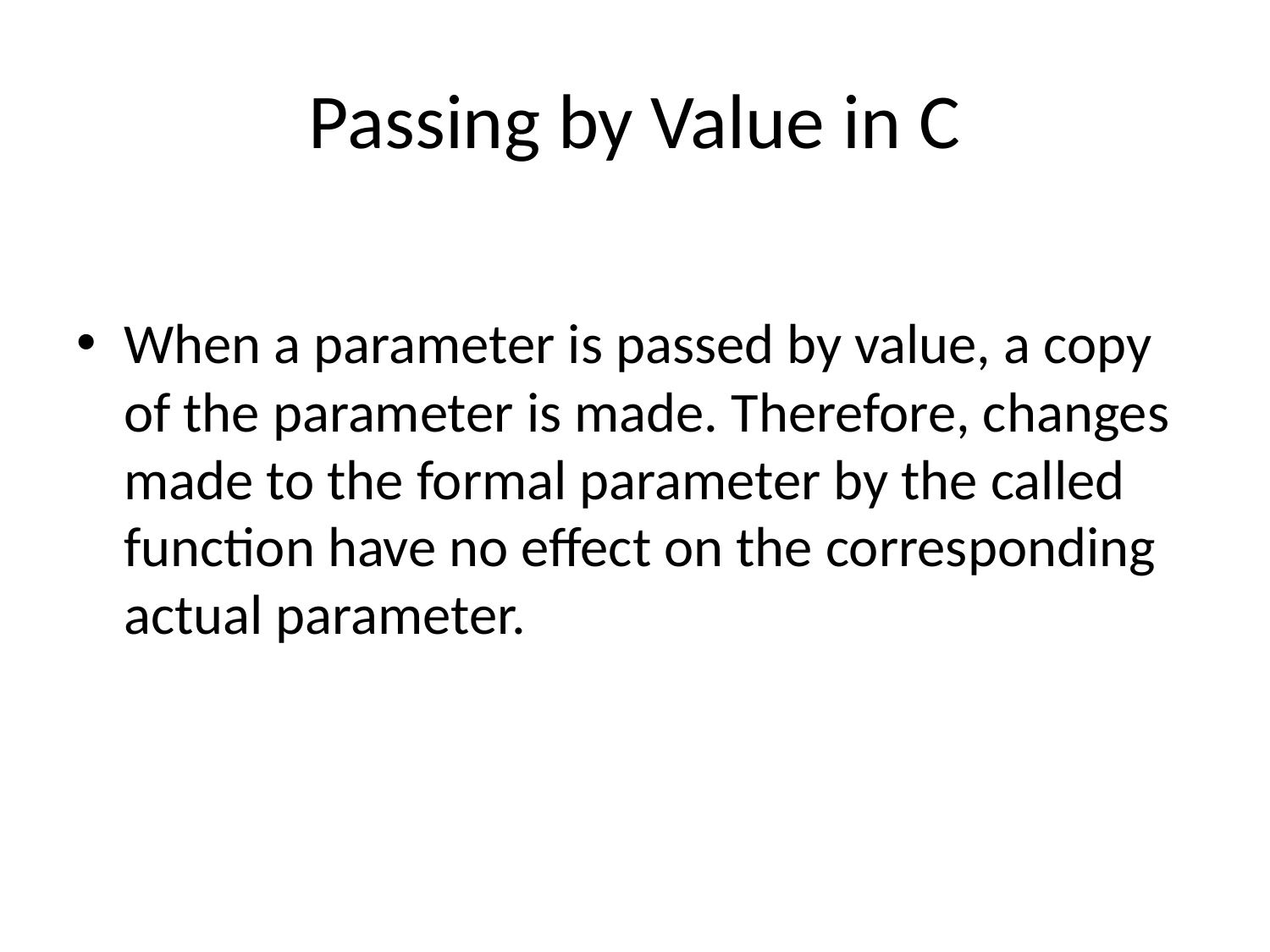

# Passing by Value in C

When a parameter is passed by value, a copy of the parameter is made. Therefore, changes made to the formal parameter by the called function have no effect on the corresponding actual parameter.